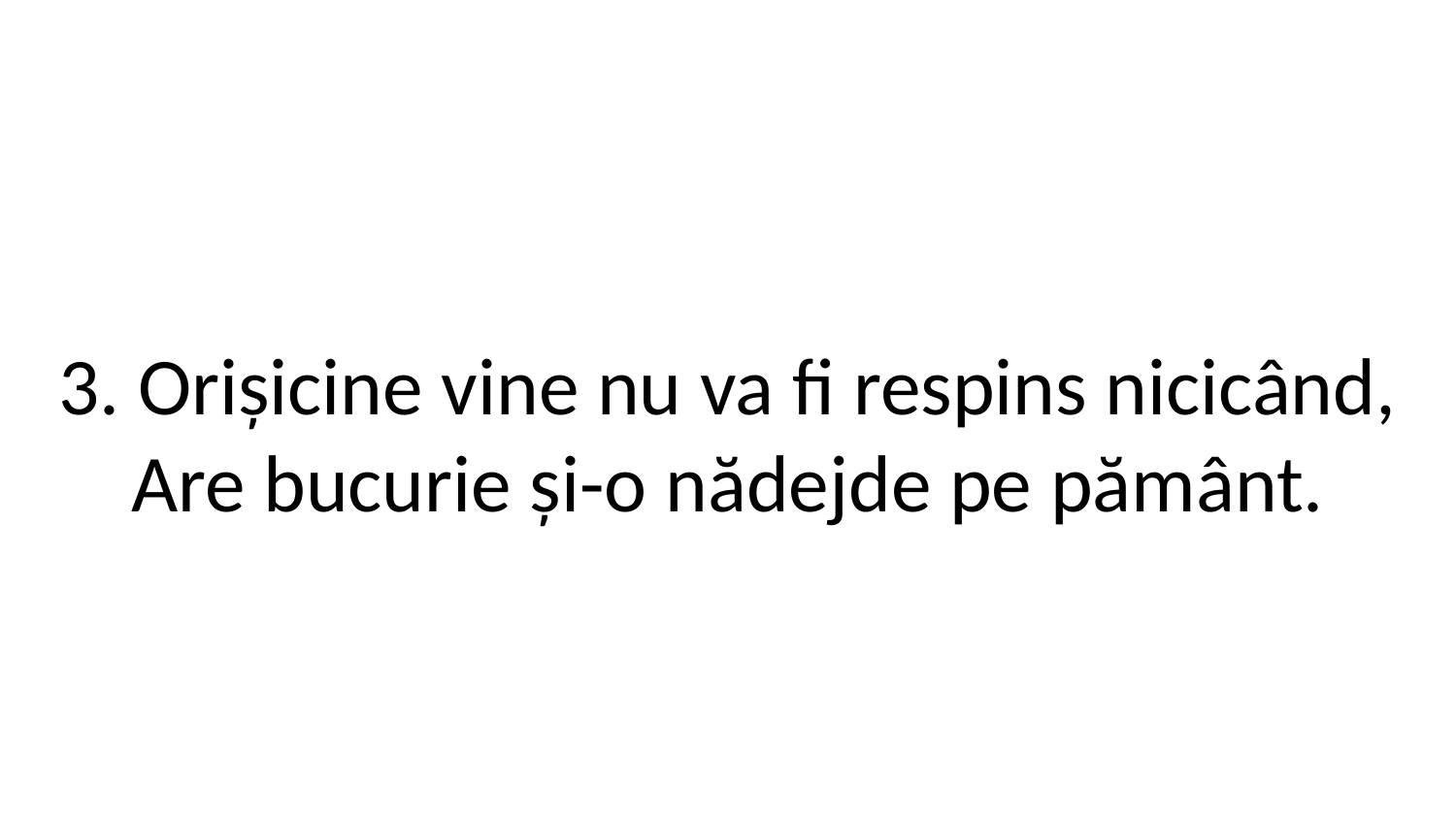

3. Orișicine vine nu va fi respins nicicând,
Are bucurie și-o nădejde pe pământ.